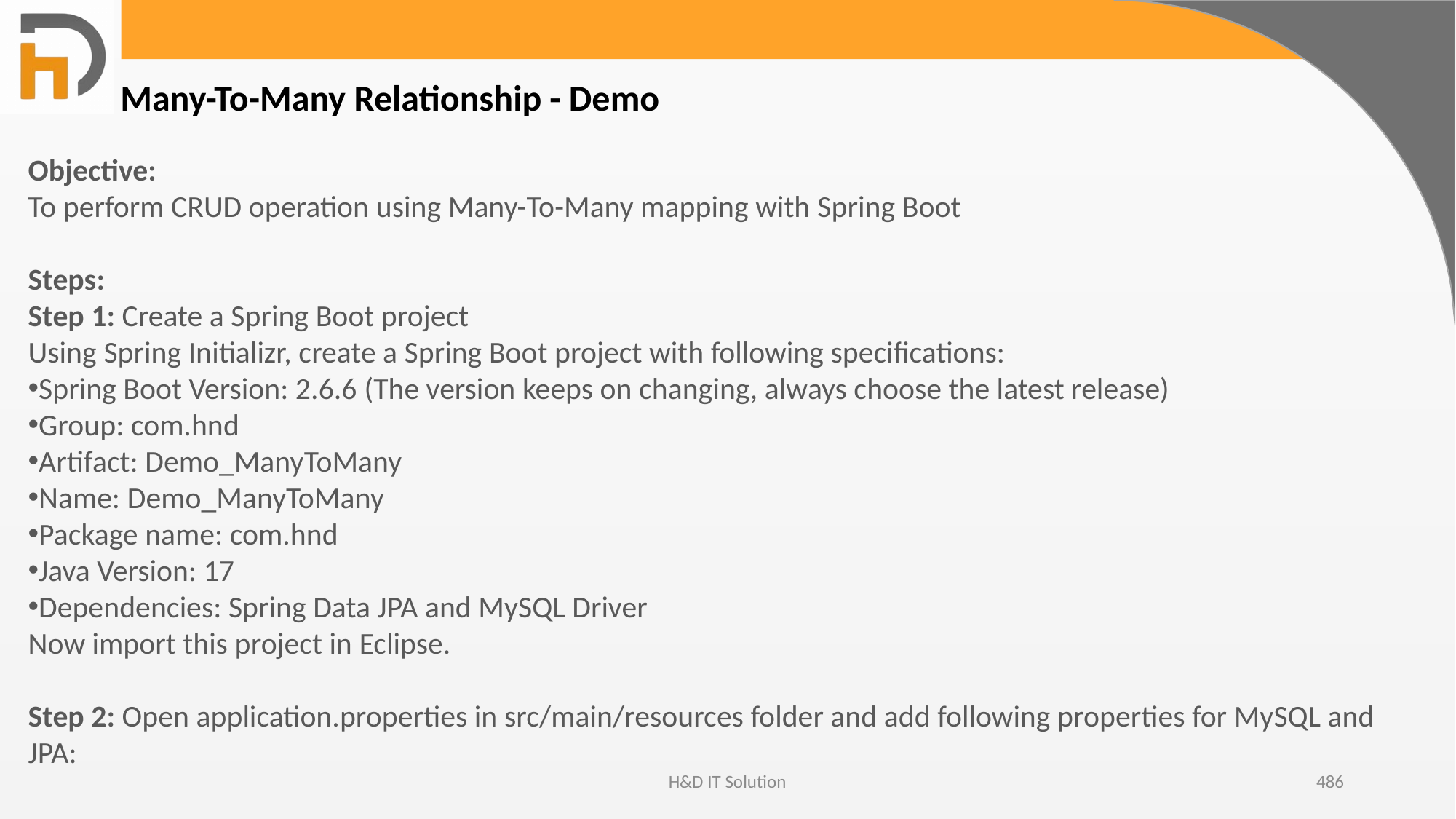

Many-To-Many Relationship - Demo
Objective:
To perform CRUD operation using Many-To-Many mapping with Spring Boot

Steps:
Step 1: Create a Spring Boot project
Using Spring Initializr, create a Spring Boot project with following specifications:
Spring Boot Version: 2.6.6 (The version keeps on changing, always choose the latest release)
Group: com.hnd
Artifact: Demo_ManyToMany
Name: Demo_ManyToMany
Package name: com.hnd
Java Version: 17
Dependencies: Spring Data JPA and MySQL Driver
Now import this project in Eclipse.

Step 2: Open application.properties in src/main/resources folder and add following properties for MySQL and JPA:
H&D IT Solution
486